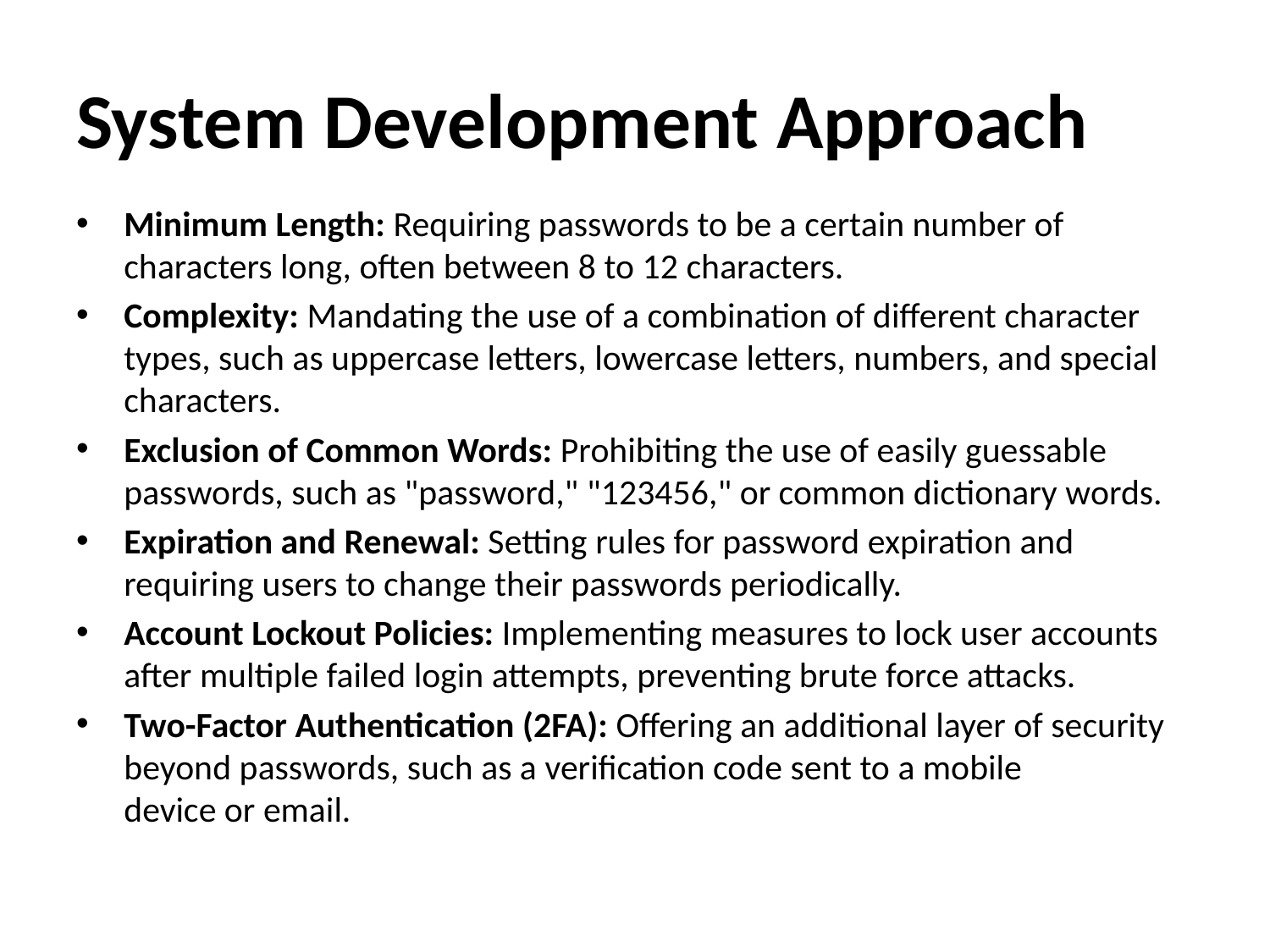

# System Development Approach
Minimum Length: Requiring passwords to be a certain number of characters long, often between 8 to 12 characters.
Complexity: Mandating the use of a combination of different character types, such as uppercase letters, lowercase letters, numbers, and special characters.
Exclusion of Common Words: Prohibiting the use of easily guessable passwords, such as "password," "123456," or common dictionary words.
Expiration and Renewal: Setting rules for password expiration and requiring users to change their passwords periodically.
Account Lockout Policies: Implementing measures to lock user accounts after multiple failed login attempts, preventing brute force attacks.
Two-Factor Authentication (2FA): Offering an additional layer of security beyond passwords, such as a verification code sent to a mobile device or email.